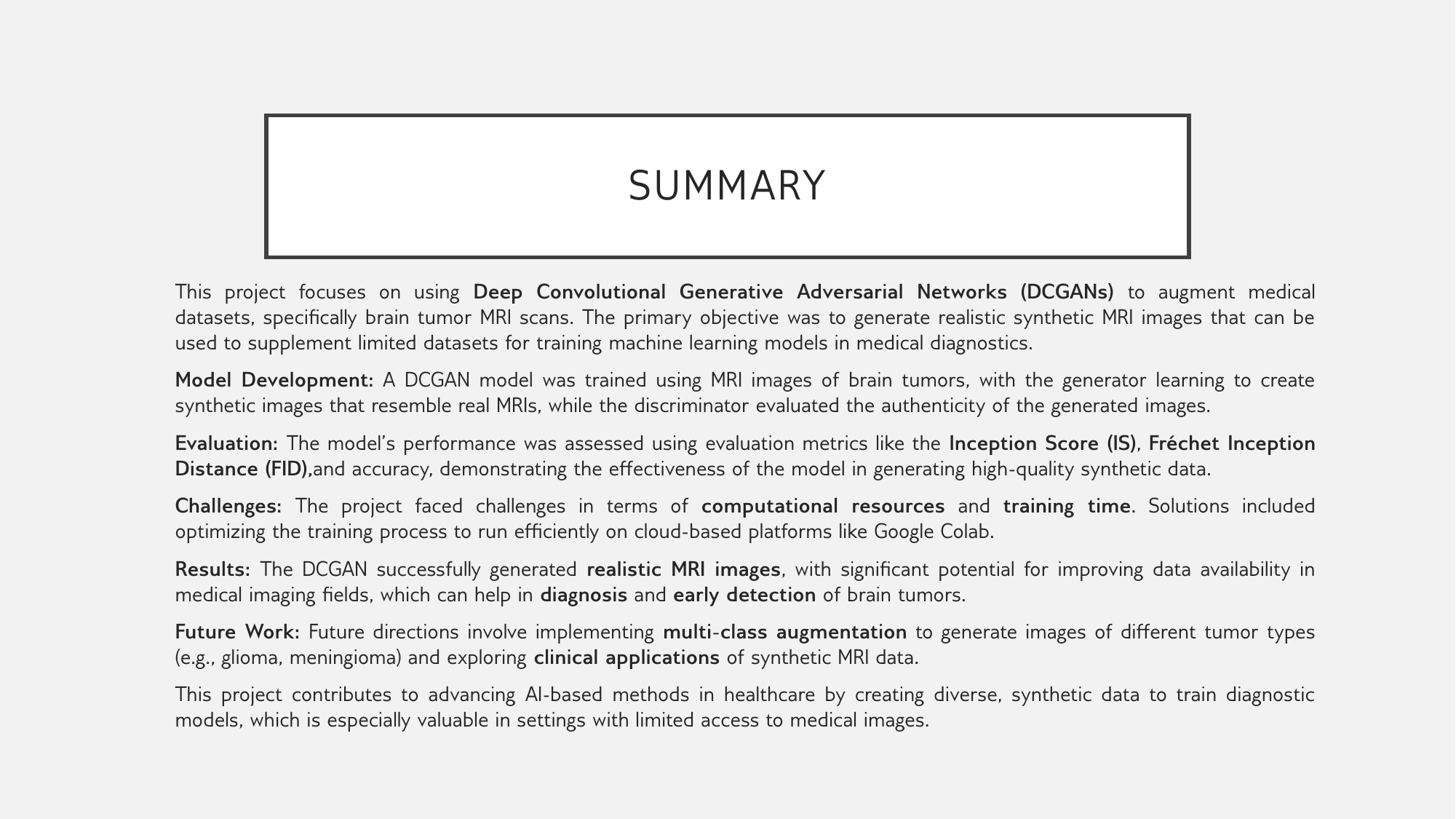

# Summary
This project focuses on using Deep Convolutional Generative Adversarial Networks (DCGANs) to augment medical datasets, specifically brain tumor MRI scans. The primary objective was to generate realistic synthetic MRI images that can be used to supplement limited datasets for training machine learning models in medical diagnostics.
Model Development: A DCGAN model was trained using MRI images of brain tumors, with the generator learning to create synthetic images that resemble real MRIs, while the discriminator evaluated the authenticity of the generated images.
Evaluation: The model’s performance was assessed using evaluation metrics like the Inception Score (IS), Fréchet Inception Distance (FID),and accuracy, demonstrating the effectiveness of the model in generating high-quality synthetic data.
Challenges: The project faced challenges in terms of computational resources and training time. Solutions included optimizing the training process to run efficiently on cloud-based platforms like Google Colab.
Results: The DCGAN successfully generated realistic MRI images, with significant potential for improving data availability in medical imaging fields, which can help in diagnosis and early detection of brain tumors.
Future Work: Future directions involve implementing multi-class augmentation to generate images of different tumor types (e.g., glioma, meningioma) and exploring clinical applications of synthetic MRI data.
This project contributes to advancing AI-based methods in healthcare by creating diverse, synthetic data to train diagnostic models, which is especially valuable in settings with limited access to medical images.